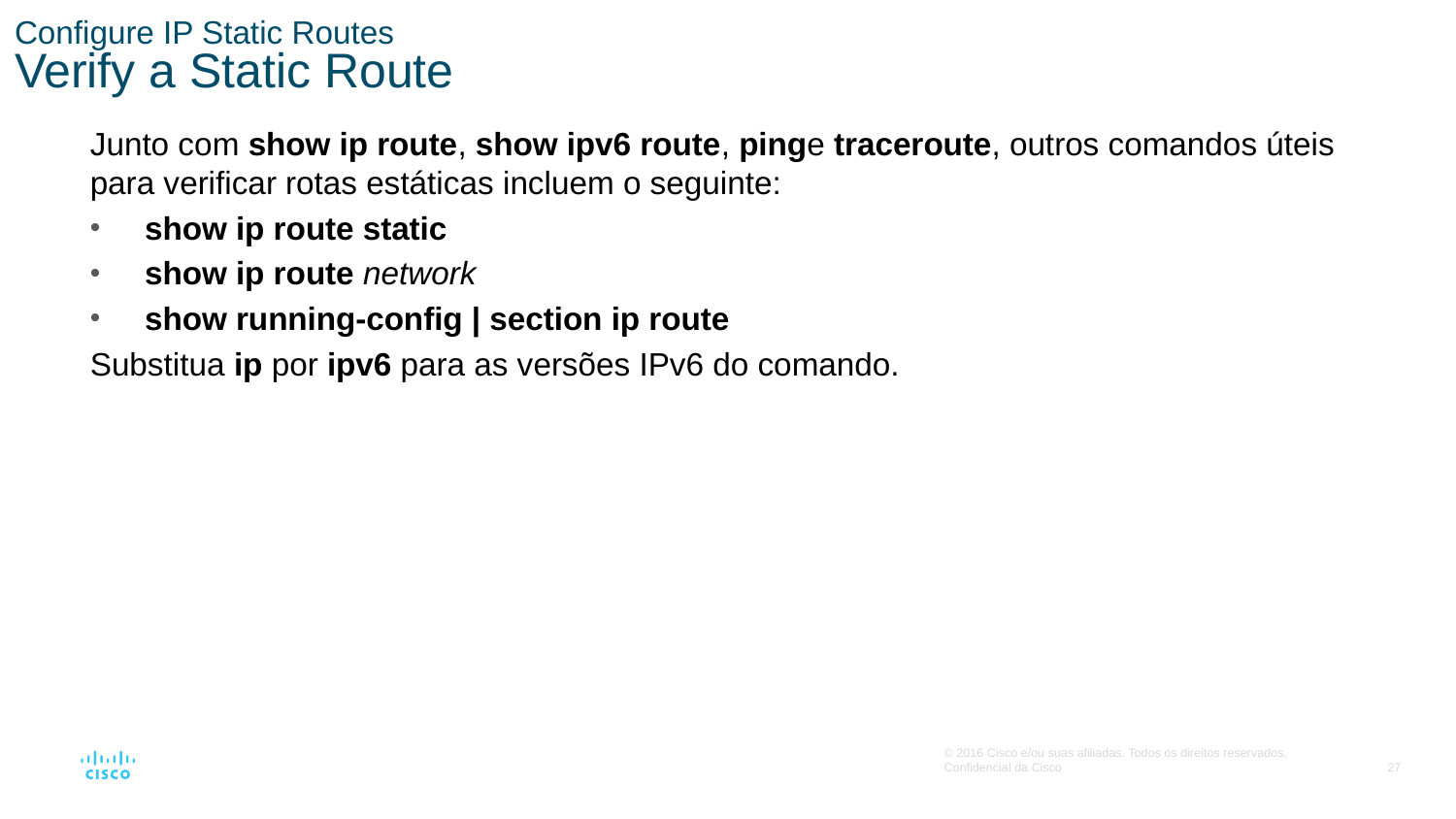

# Configure IP Static Routes Verify a Static Route
Junto com show ip route, show ipv6 route, pinge traceroute, outros comandos úteis para verificar rotas estáticas incluem o seguinte:
show ip route static
show ip route network
show running-config | section ip route
Substitua ip por ipv6 para as versões IPv6 do comando.